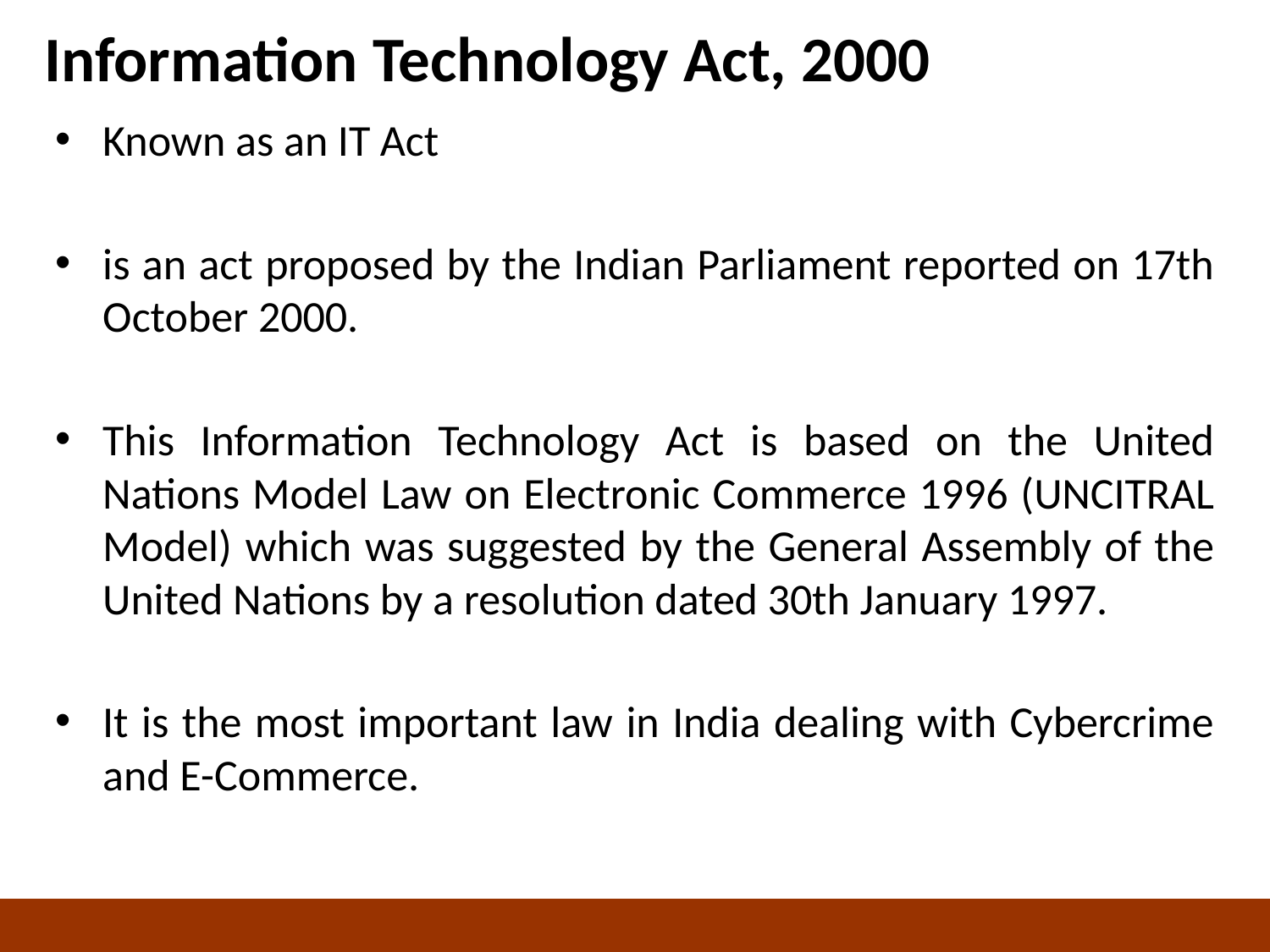

# Information Technology Act, 2000
Known as an IT Act

is an act proposed by the Indian Parliament reported on 17th October 2000.

This Information Technology Act is based on the United Nations Model Law on Electronic Commerce 1996 (UNCITRAL Model) which was suggested by the General Assembly of the United Nations by a resolution dated 30th January 1997.

It is the most important law in India dealing with Cybercrime and E-Commerce.